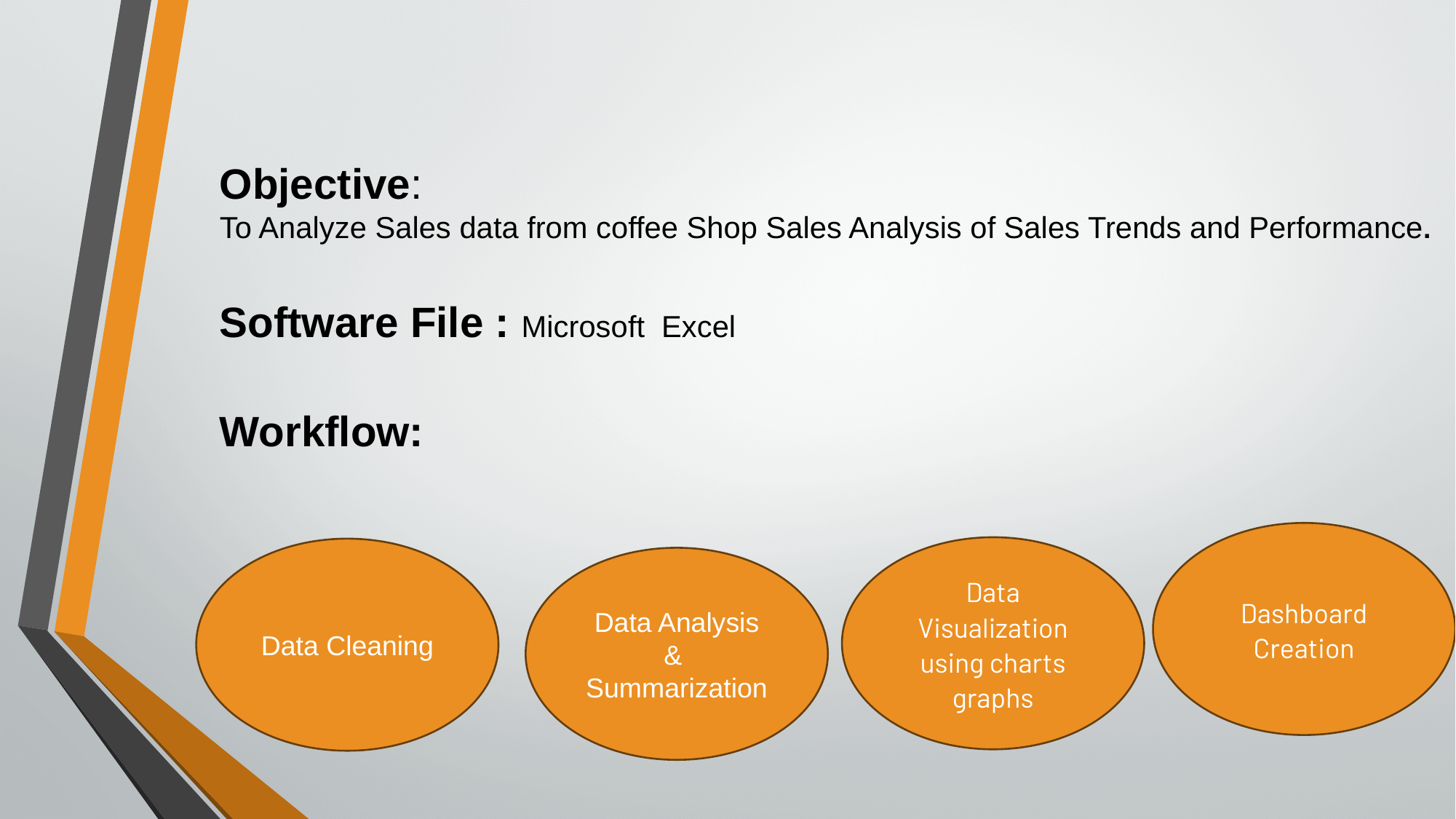

Objective:
To Analyze Sales data from coffee Shop Sales Analysis of Sales Trends and Performance.

Software File : Microsoft  Excel

Workflow:
Dashboard Creation
Data Visualization using charts graphs
Data Cleaning
Data Analysis
&
Summarization